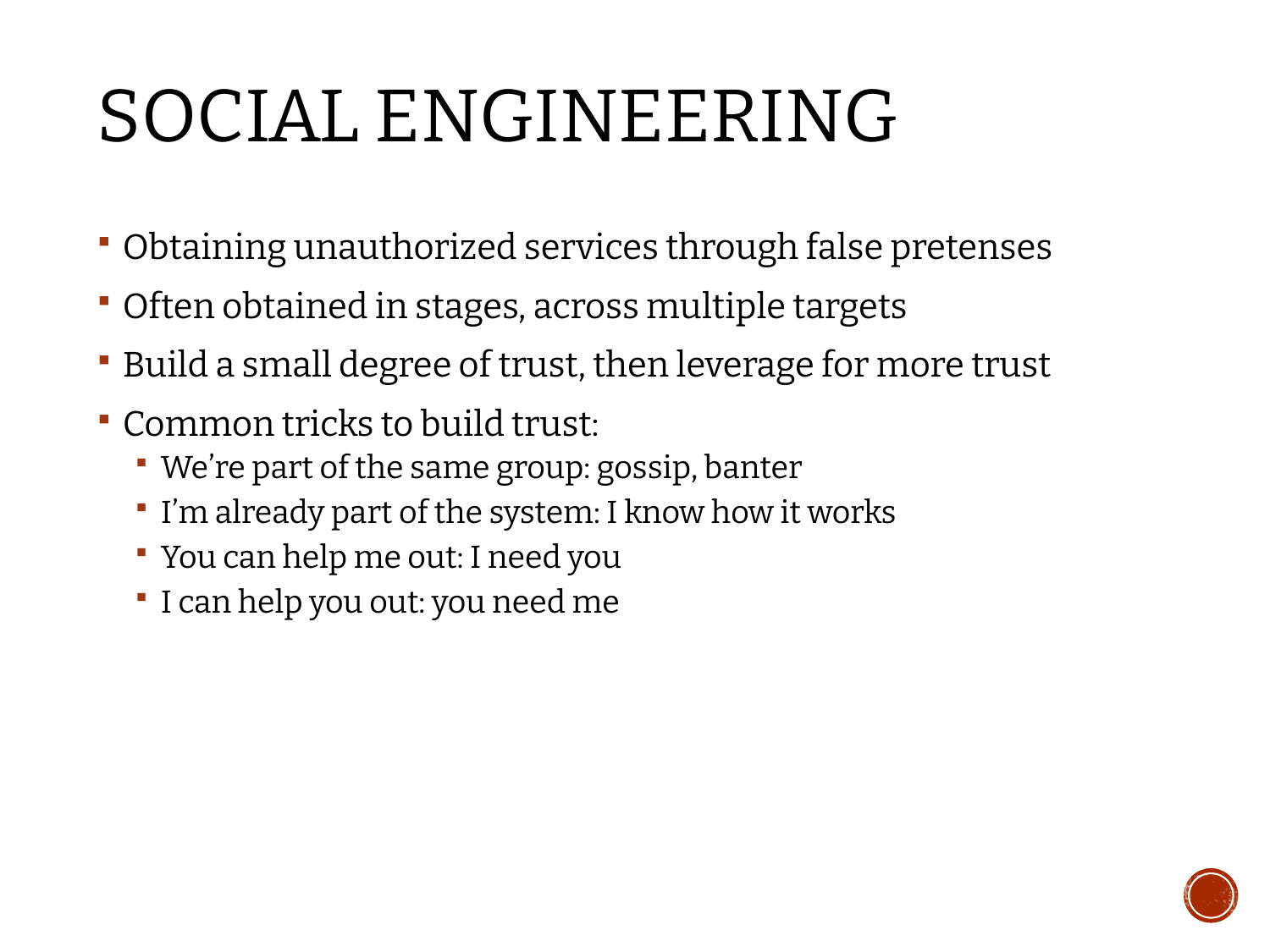

# Social Engineering
Obtaining unauthorized services through false pretenses
Often obtained in stages, across multiple targets
Build a small degree of trust, then leverage for more trust
Common tricks to build trust:
We’re part of the same group: gossip, banter
I’m already part of the system: I know how it works
You can help me out: I need you
I can help you out: you need me